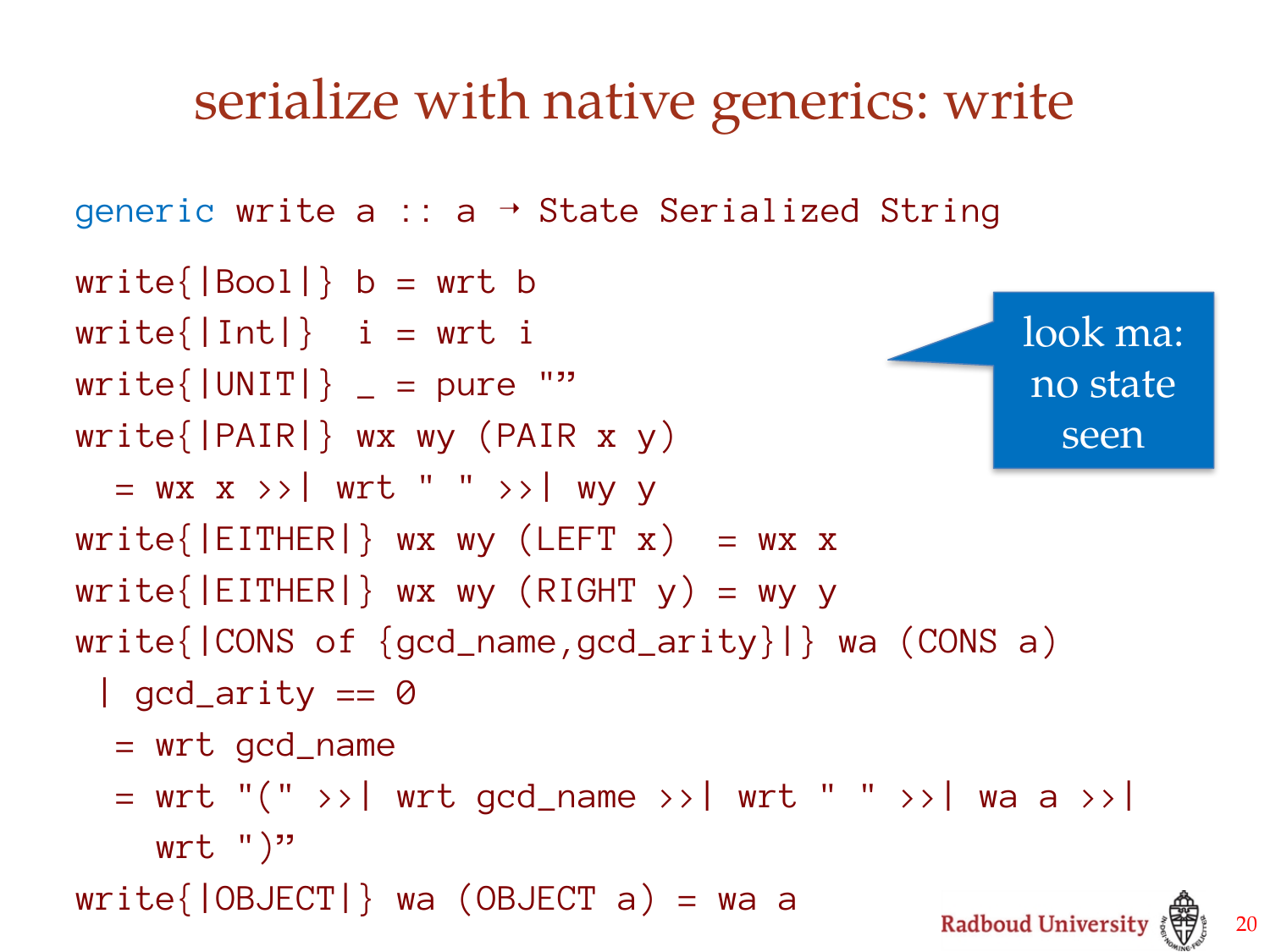

# serialize with native generics: write
generic write a :: a ➝ State Serialized String

write{|Bool|} b = wrt b
write{|Int|}  i = wrt i
write{|UNIT|} _ = pure "”
write{|PAIR|} wx wy (PAIR x y)
  = wx x >>| wrt " " >>| wy y
write{|EITHER|} wx wy (LEFT x)  = wx x
write{|EITHER|} wx wy (RIGHT y) = wy y
write{|CONS of {gcd_name,gcd_arity}|} wa (CONS a)
 | gcd_arity == 0
  = wrt gcd_name
  = wrt "(" >>| wrt gcd_name >>| wrt " " >>| wa a >>|
    wrt ")”
write{|OBJECT|} wa (OBJECT a) = wa a
look ma: no state seen
20